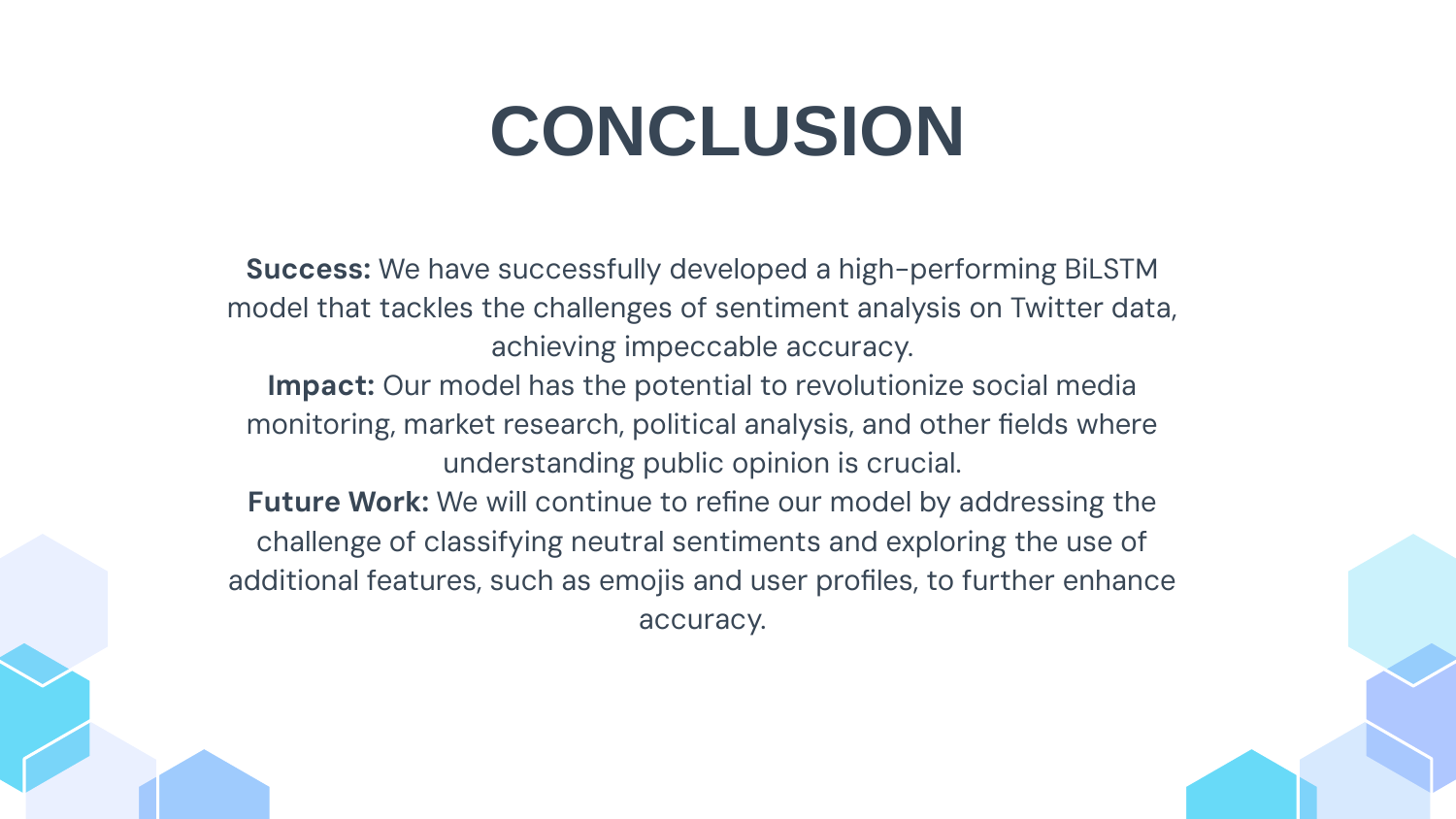

# CONCLUSION
Success: We have successfully developed a high-performing BiLSTM model that tackles the challenges of sentiment analysis on Twitter data, achieving impeccable accuracy.
Impact: Our model has the potential to revolutionize social media monitoring, market research, political analysis, and other fields where understanding public opinion is crucial.
Future Work: We will continue to refine our model by addressing the challenge of classifying neutral sentiments and exploring the use of additional features, such as emojis and user profiles, to further enhance accuracy.